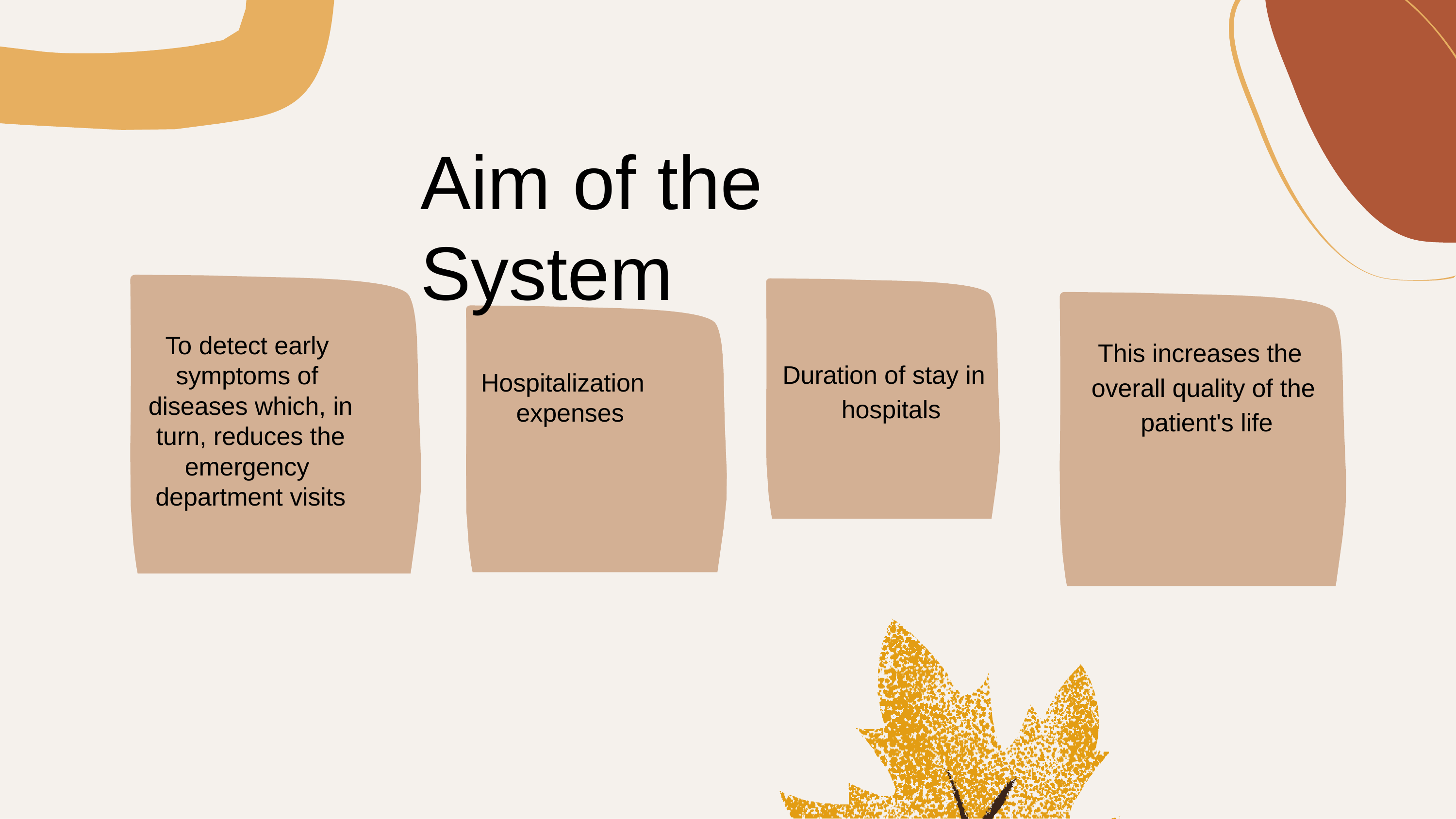

# Aim	of	the	System

To detect early  symptoms of  diseases which, in  turn, reduces the  emergency  department visits
This increases the  overall quality of the  patient's life
Duration of stay in  hospitals
Hospitalization  expenses